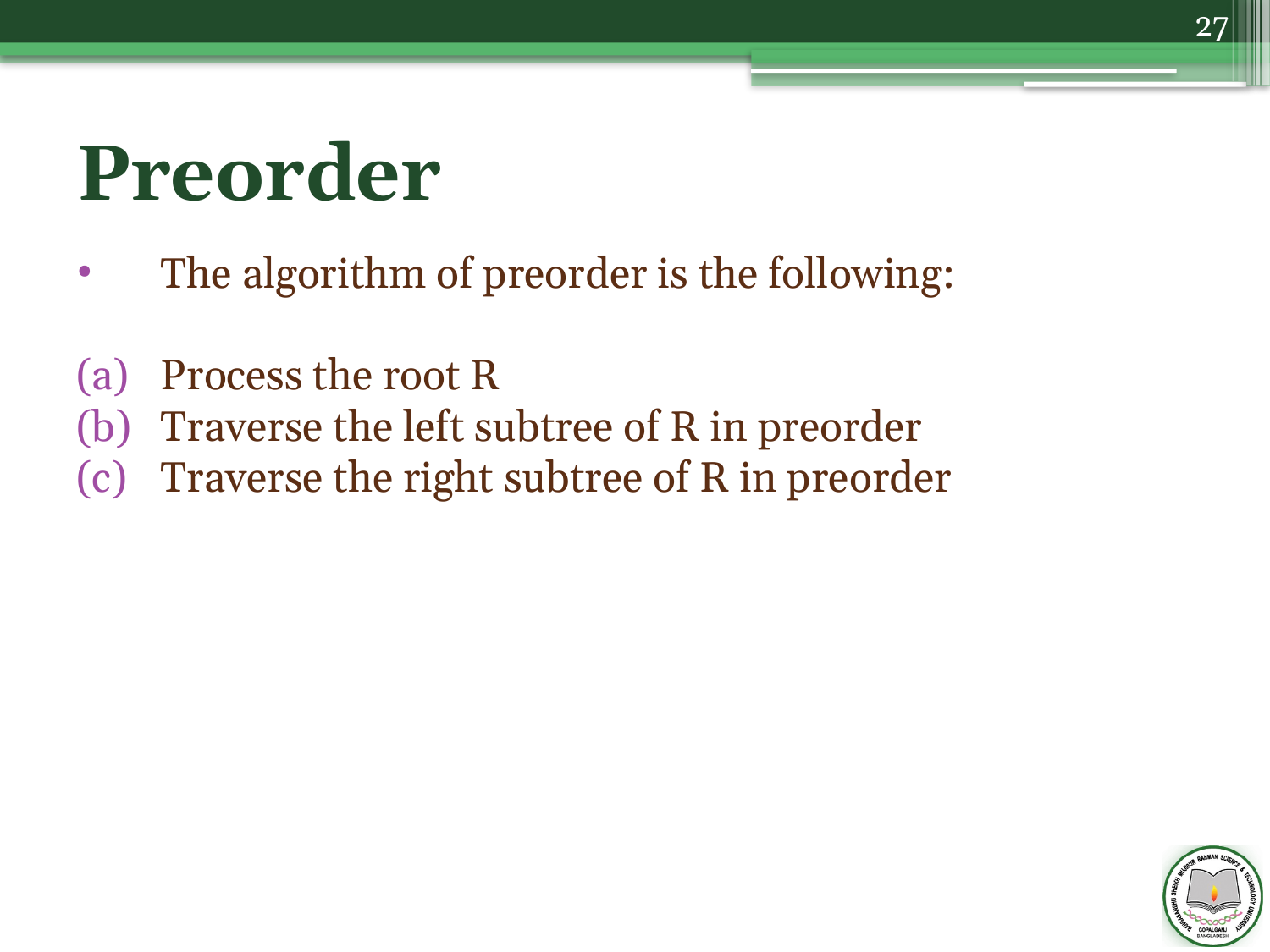

27
# Preorder
The algorithm of preorder is the following:

Process the root R
Traverse the left subtree of R in preorder
Traverse the right subtree of R in preorder